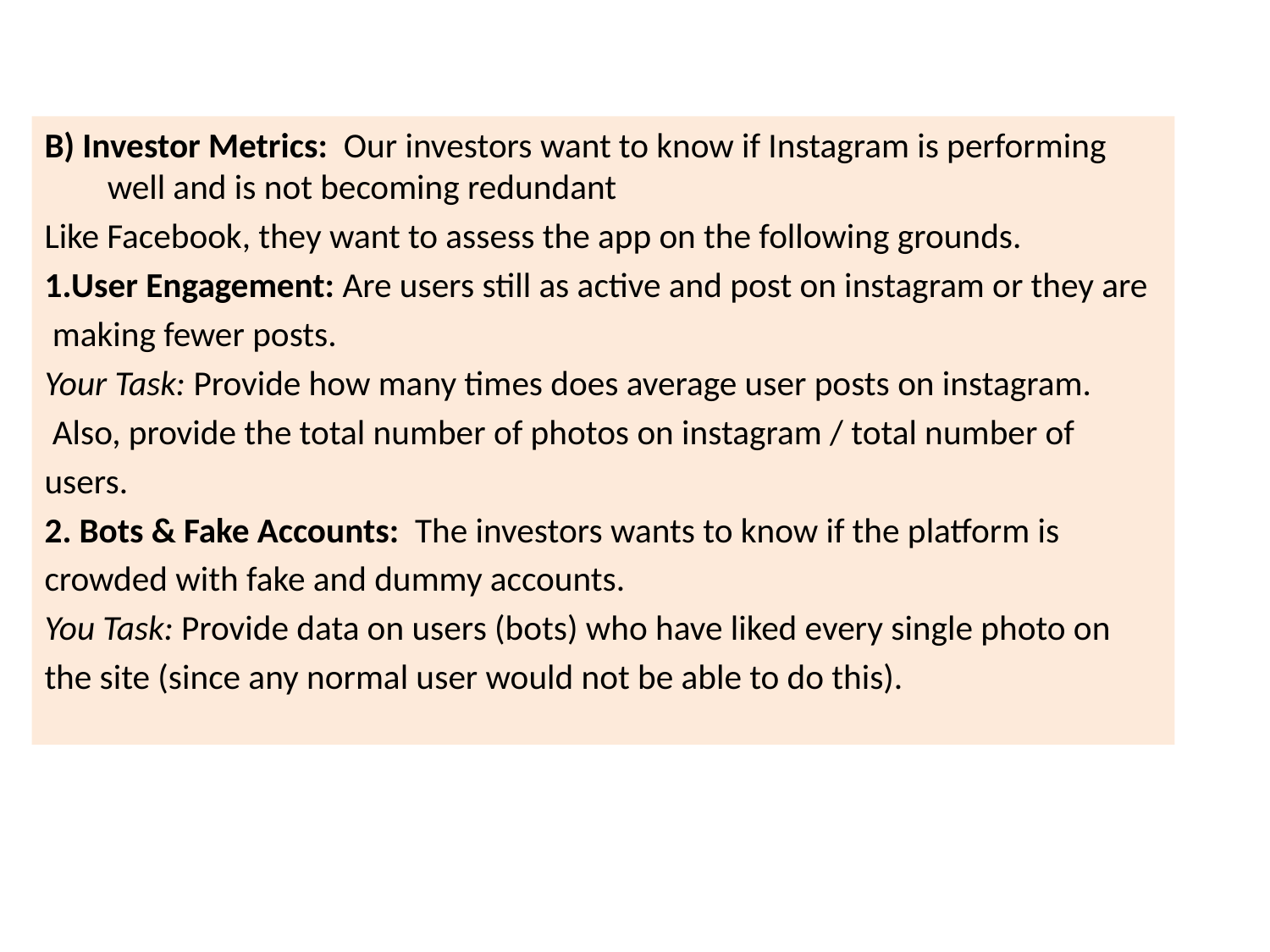

B) Investor Metrics:  Our investors want to know if Instagram is performing well and is not becoming redundant
Like Facebook, they want to assess the app on the following grounds.
1.User Engagement: Are users still as active and post on instagram or they are
 making fewer posts.
Your Task: Provide how many times does average user posts on instagram.
 Also, provide the total number of photos on instagram / total number of
users.
2. Bots & Fake Accounts:  The investors wants to know if the platform is
crowded with fake and dummy accounts.
You Task: Provide data on users (bots) who have liked every single photo on
the site (since any normal user would not be able to do this).